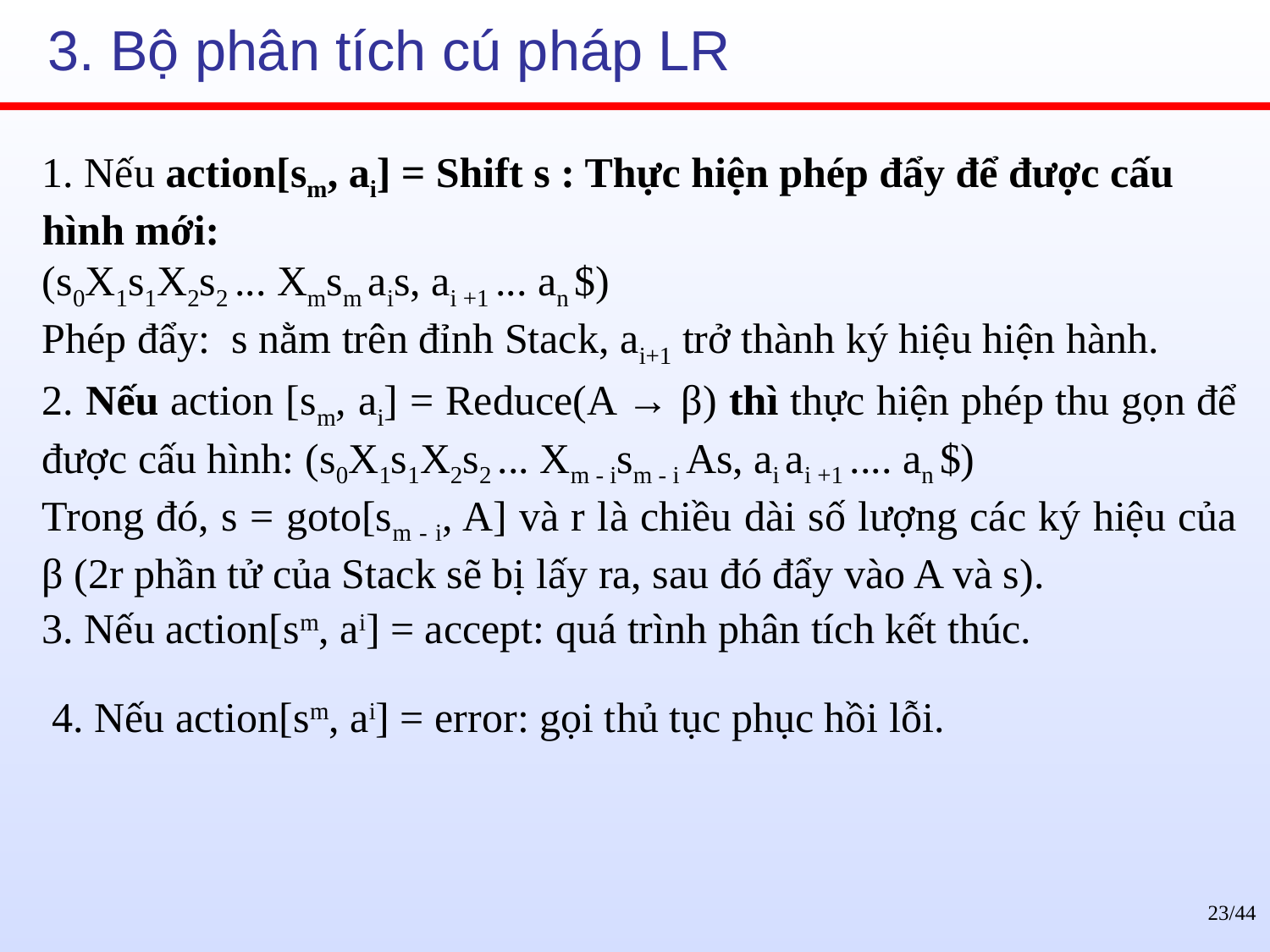

# 3. Bộ phân tích cú pháp LR
1. Nếu action[sm, ai] = Shift s : Thực hiện phép đẩy để được cấu hình mới:
(s0X1s1X2s2 ... Xmsm ais, ai +1 ... an $)
Phép đẩy:  s nằm trên đỉnh Stack, ai+1 trở thành ký hiệu hiện hành.
2. Nếu action [sm, ai] = Reduce(A → β) thì thực hiện phép thu gọn để được cấu hình: (s0X1s1X2s2 ... Xm - ism - i As, ai ai +1 .... an $)
Trong đó, s = goto[sm - i, A] và r là chiều dài số lượng các ký hiệu của β (2r phần tử của Stack sẽ bị lấy ra, sau đó đẩy vào A và s).
3. Nếu action[sm, ai] = accept: quá trình phân tích kết thúc.
4. Nếu action[sm, ai] = error: gọi thủ tục phục hồi lỗi.